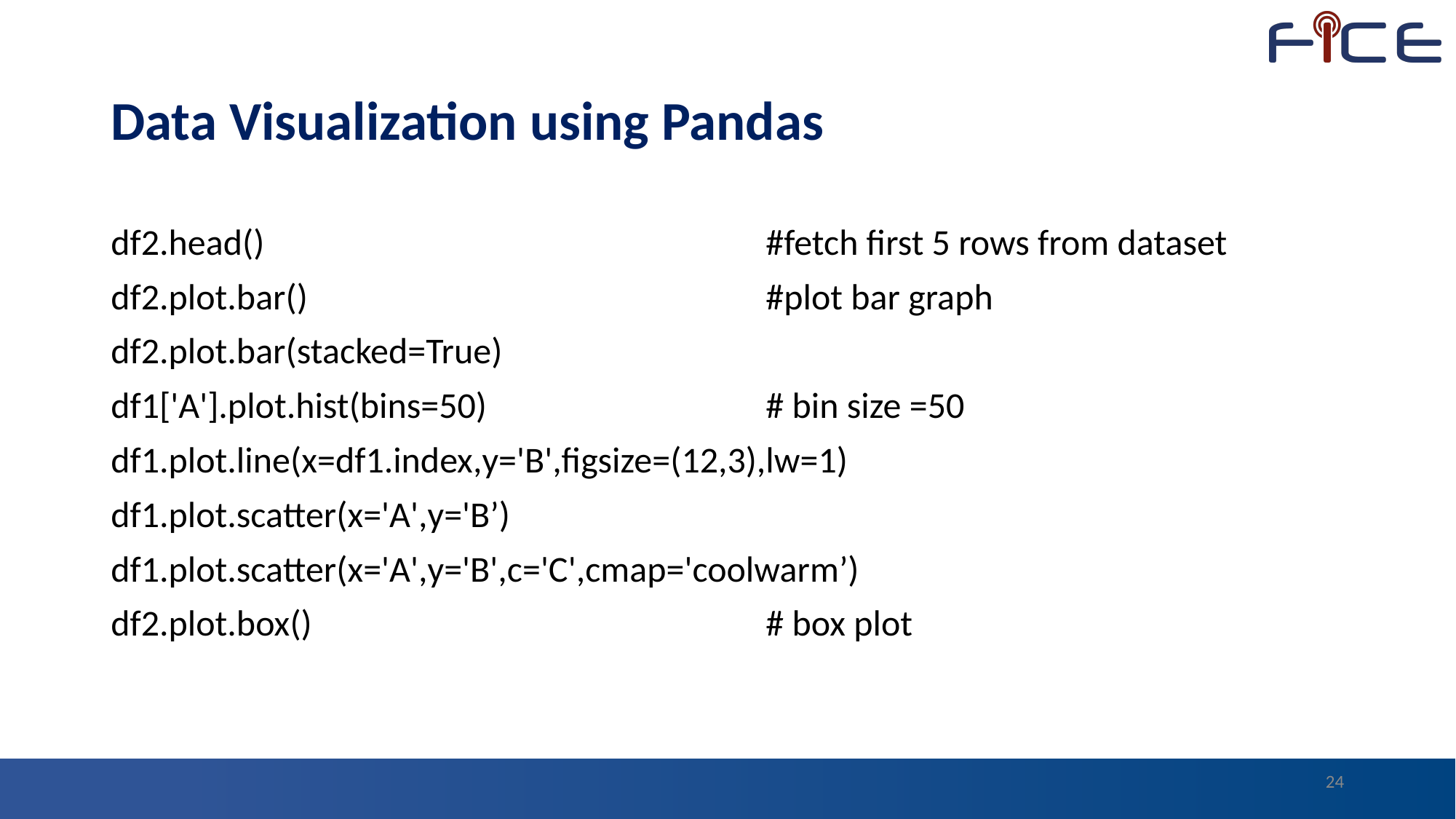

# Data Visualization using Pandas
df2.head()					#fetch first 5 rows from dataset
df2.plot.bar()					#plot bar graph
df2.plot.bar(stacked=True)
df1['A'].plot.hist(bins=50)      			# bin size =50
df1.plot.line(x=df1.index,y='B',figsize=(12,3),lw=1)
df1.plot.scatter(x='A',y='B’)
df1.plot.scatter(x='A',y='B',c='C',cmap='coolwarm’)
df2.plot.box()					# box plot

24